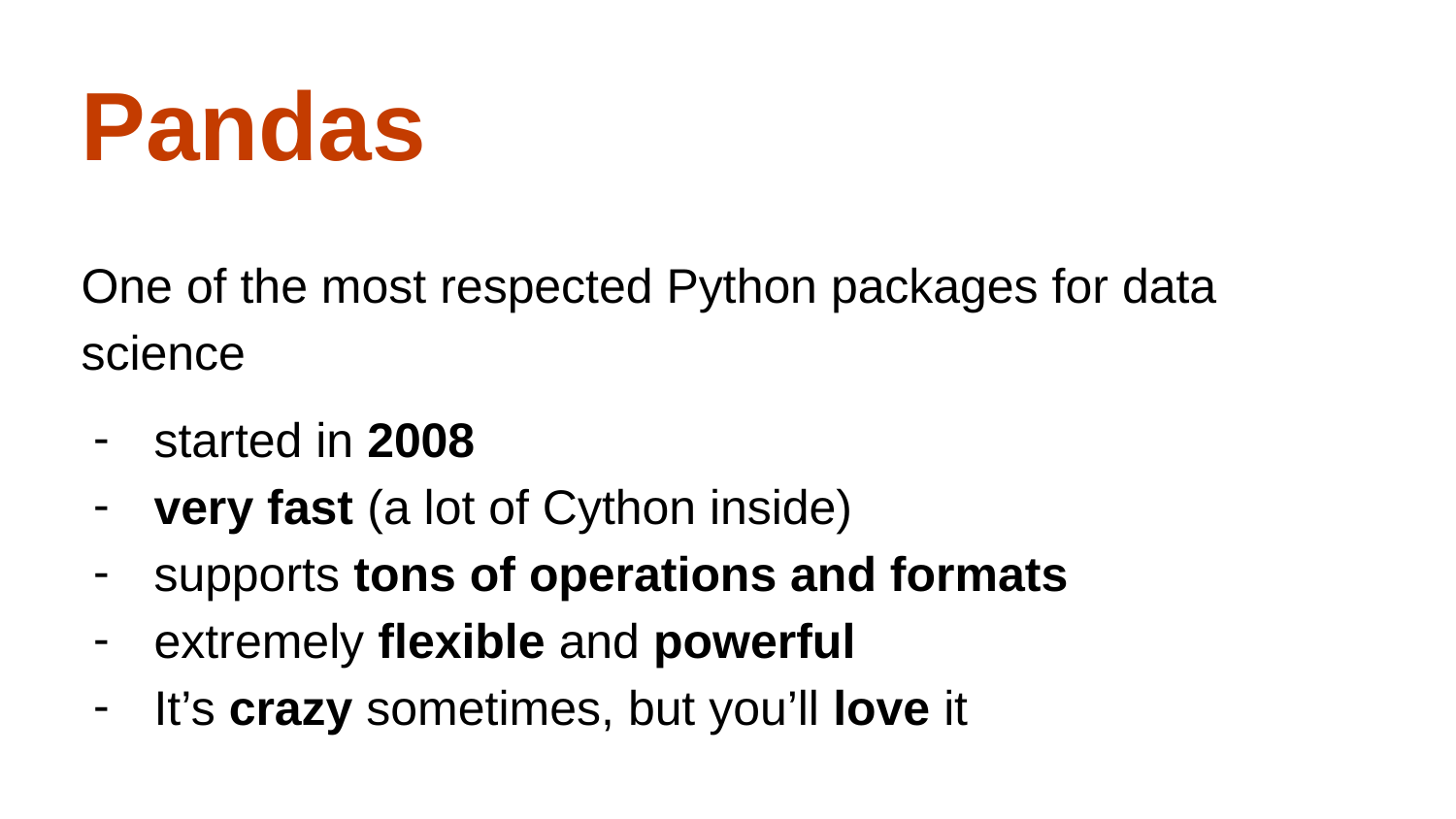

Pandas
One of the most respected Python packages for data science
started in 2008
very fast (a lot of Cython inside)
supports tons of operations and formats
extremely flexible and powerful
It’s crazy sometimes, but you’ll love it